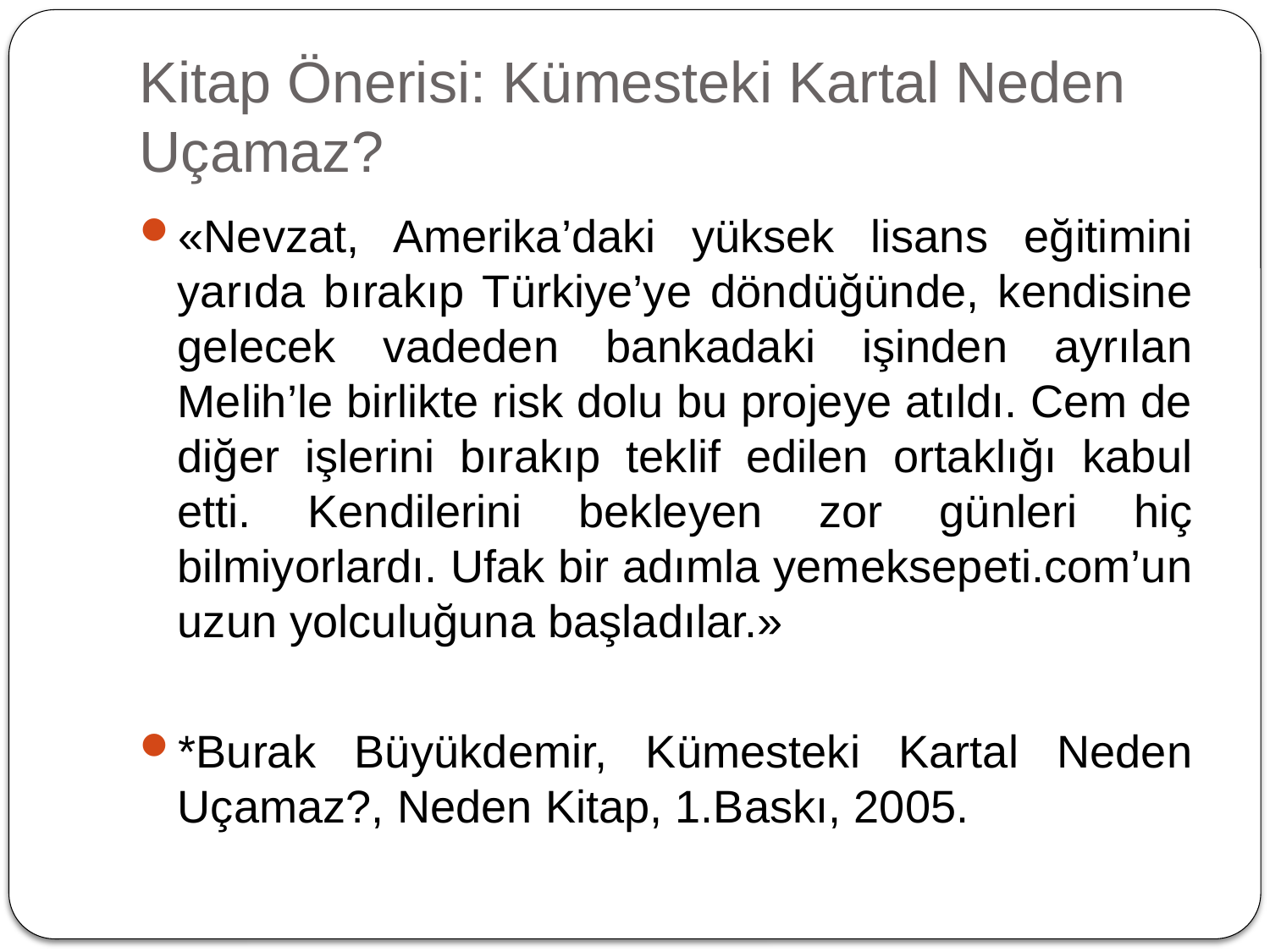

# Kitap Önerisi: Kümesteki Kartal Neden Uçamaz?
«Nevzat, Amerika’daki yüksek lisans eğitimini yarıda bırakıp Türkiye’ye döndüğünde, kendisine gelecek vadeden bankadaki işinden ayrılan Melih’le birlikte risk dolu bu projeye atıldı. Cem de diğer işlerini bırakıp teklif edilen ortaklığı kabul etti. Kendilerini bekleyen zor günleri hiç bilmiyorlardı. Ufak bir adımla yemeksepeti.com’un uzun yolculuğuna başladılar.»

*Burak Büyükdemir, Kümesteki Kartal Neden Uçamaz?, Neden Kitap, 1.Baskı, 2005.